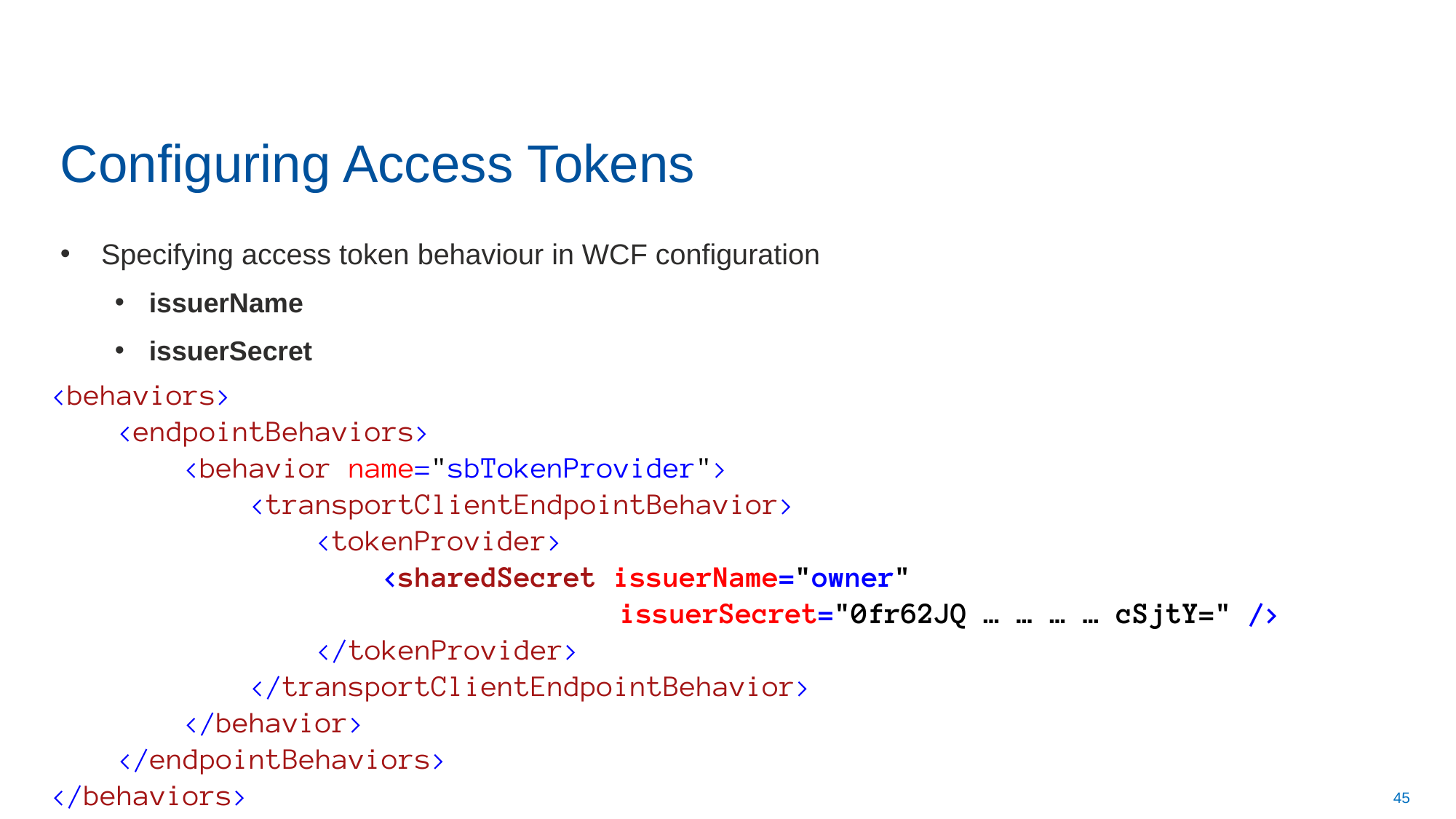

# Configuring Access Tokens
Specifying access token behaviour in WCF configuration
issuerName
issuerSecret
<behaviors>
    <endpointBehaviors>
        <behavior name="sbTokenProvider">
            <transportClientEndpointBehavior>
                <tokenProvider>
                    <sharedSecret issuerName="owner"
				        issuerSecret="0fr62JQ … … … … cSjtY=" />
                </tokenProvider>
            </transportClientEndpointBehavior>
        </behavior>
    </endpointBehaviors>
</behaviors>